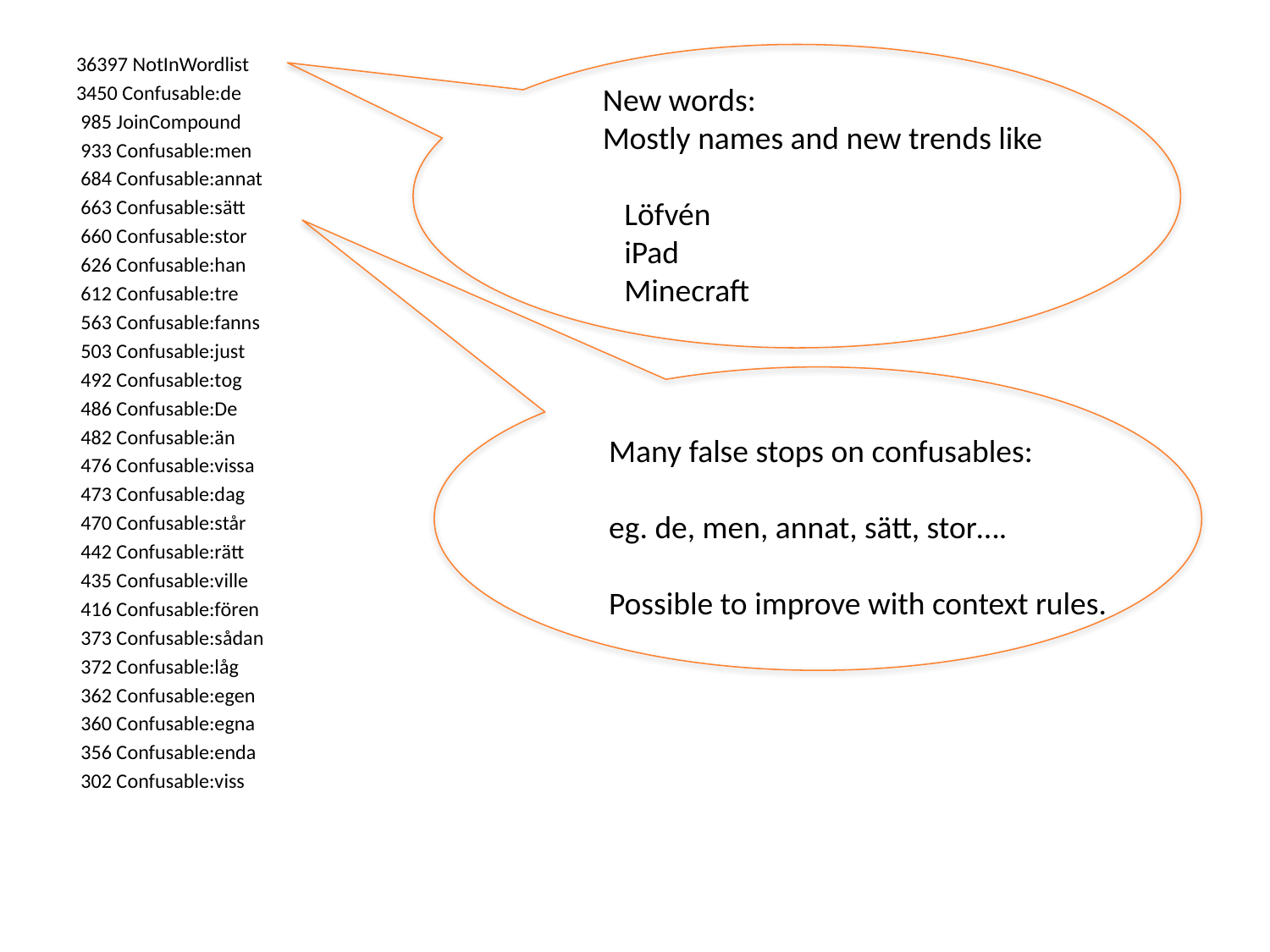

36397 NotInWordlist
3450 Confusable:de
 985 JoinCompound
 933 Confusable:men
 684 Confusable:annat
 663 Confusable:sätt
 660 Confusable:stor
 626 Confusable:han
 612 Confusable:tre
 563 Confusable:fanns
 503 Confusable:just
 492 Confusable:tog
 486 Confusable:De
 482 Confusable:än
 476 Confusable:vissa
 473 Confusable:dag
 470 Confusable:står
 442 Confusable:rätt
 435 Confusable:ville
 416 Confusable:fören
 373 Confusable:sådan
 372 Confusable:låg
 362 Confusable:egen
 360 Confusable:egna
 356 Confusable:enda
 302 Confusable:viss

New words:
Mostly names and new trends like

   Löfvén
   iPad
   Minecraft

Many false stops on confusables:

eg. de, men, annat, sätt, stor….

Possible to improve with context rules.